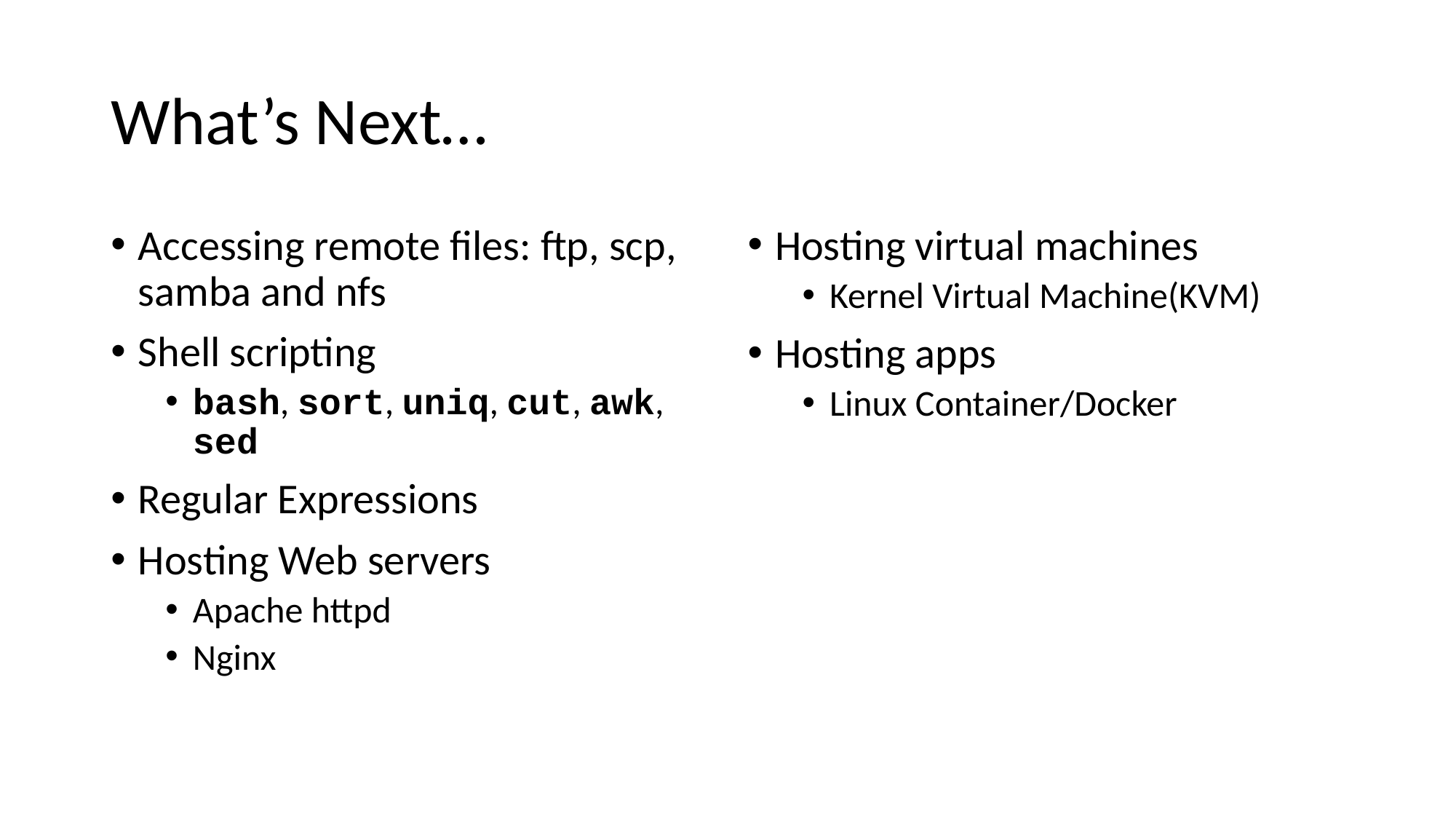

# What’s Next…
Accessing remote files: ftp, scp, samba and nfs
Shell scripting
bash, sort, uniq, cut, awk, sed
Regular Expressions
Hosting Web servers
Apache httpd
Nginx

Hosting virtual machines
Kernel Virtual Machine(KVM)
Hosting apps
Linux Container/Docker